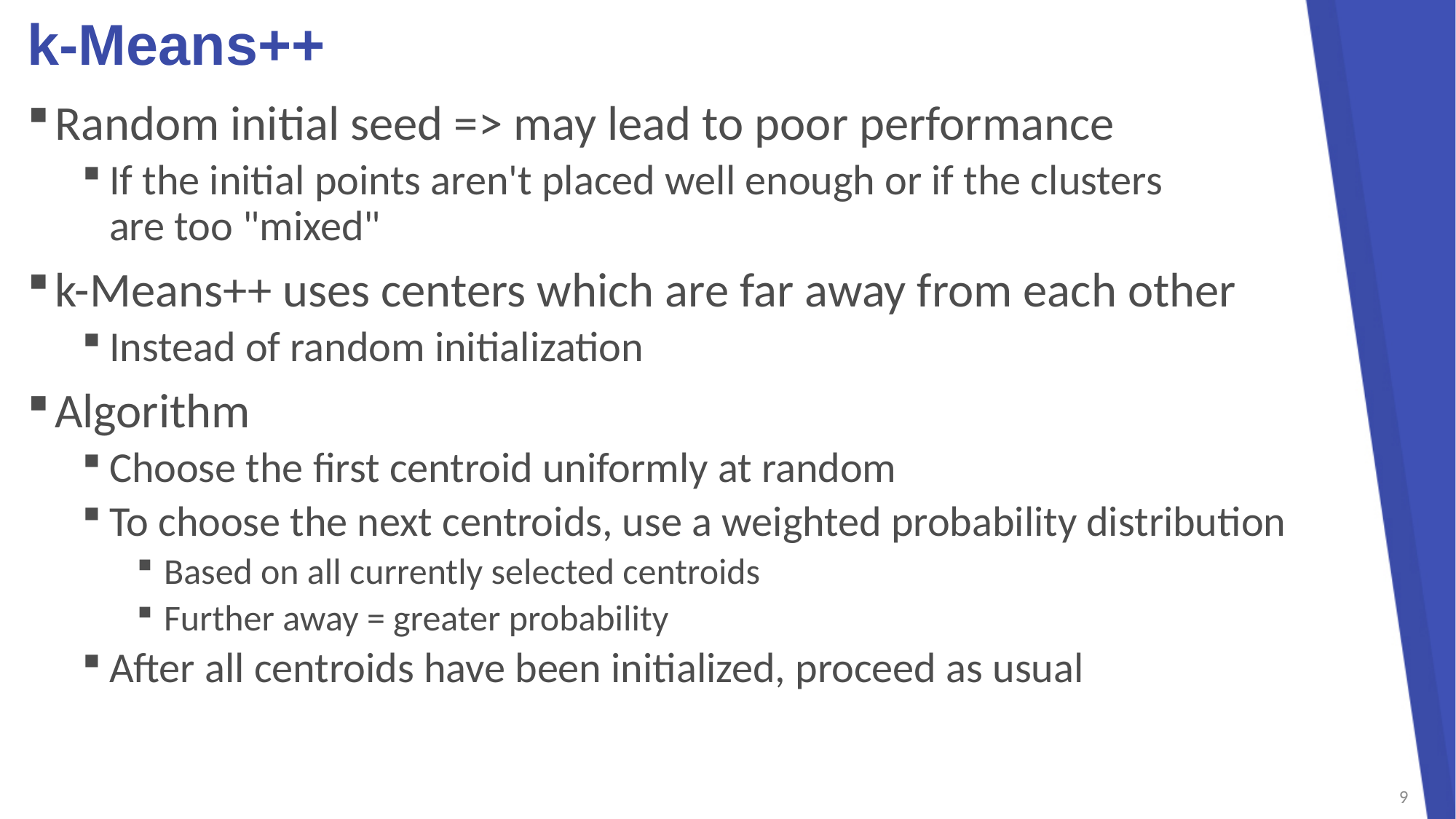

# k-Means++
Random initial seed => may lead to poor performance
If the initial points aren't placed well enough or if the clusters
are too "mixed"
k-Means++ uses centers which are far away from each other
Instead of random initialization
Algorithm
Choose the first centroid uniformly at random
To choose the next centroids, use a weighted probability distribution
Based on all currently selected centroids
Further away = greater probability
After all centroids have been initialized, proceed as usual
9